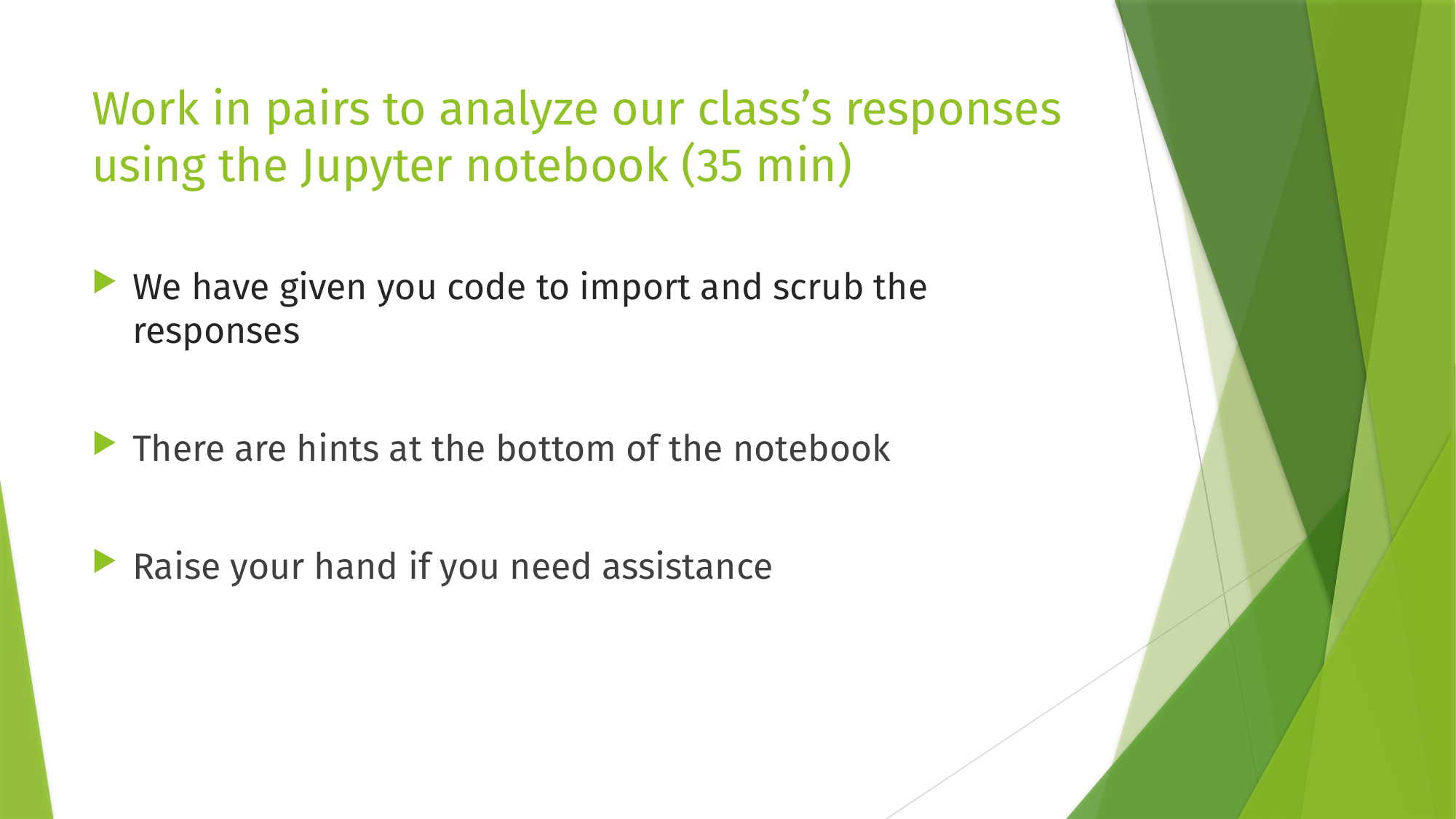

# Work in pairs to analyze our class’s responses using the Jupyter notebook (35 min)
We have given you code to import and scrub the responses

There are hints at the bottom of the notebook

Raise your hand if you need assistance